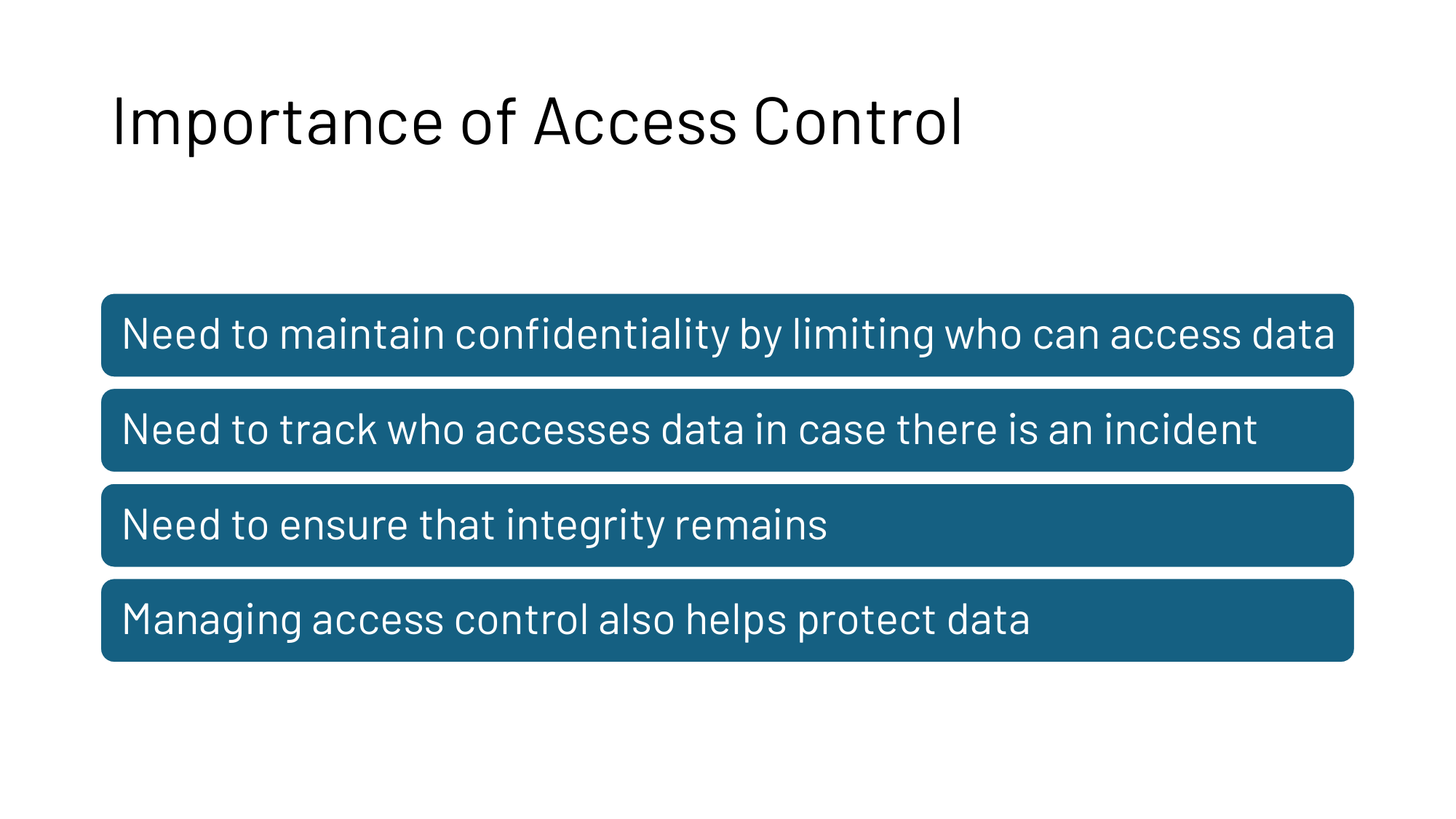

# Importance of Access Control
Need to maintain confidentiality by limiting who can access data
Need to track who accesses data in case there is an incident
Need to ensure that integrity remains
Managing access control also helps protect data